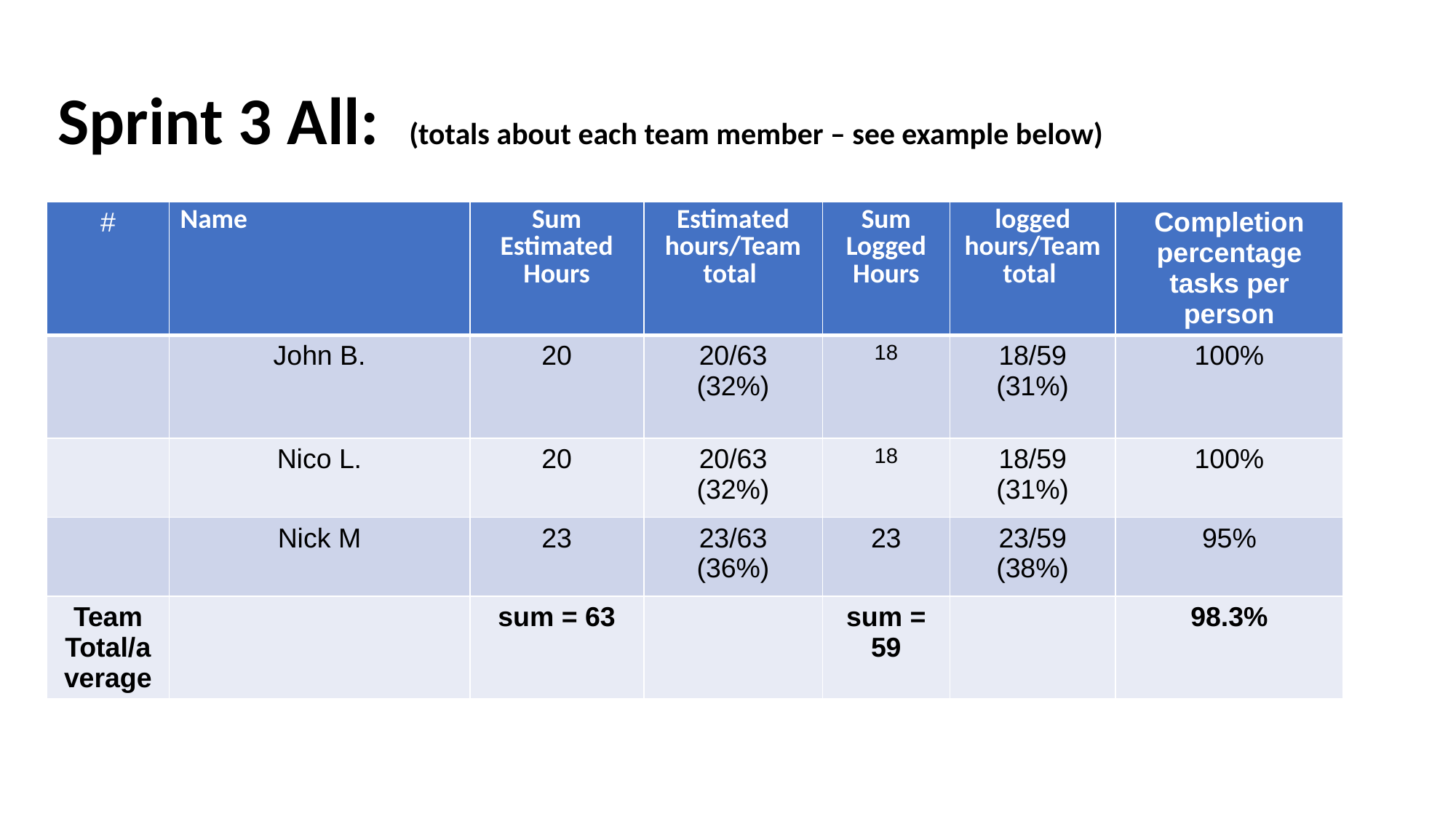

# Sprint 3 All:  (totals about each team member – see example below)
| # | Name | Sum Estimated Hours | Estimated hours/Team total | Sum Logged Hours | logged hours/Team total | Completion percentage tasks per person |
| --- | --- | --- | --- | --- | --- | --- |
|  | John B. | 20 | 20/63 (32%) | 18 | 18/59 (31%) | 100% |
|  | Nico L. | 20 | 20/63 (32%) | 18 | 18/59 (31%) | 100% |
|  | Nick M | 23 | 23/63 (36%) | 23 | 23/59 (38%) | 95% |
| Team Total/average |  | sum = 63 |  | sum = 59 |  | 98.3% |